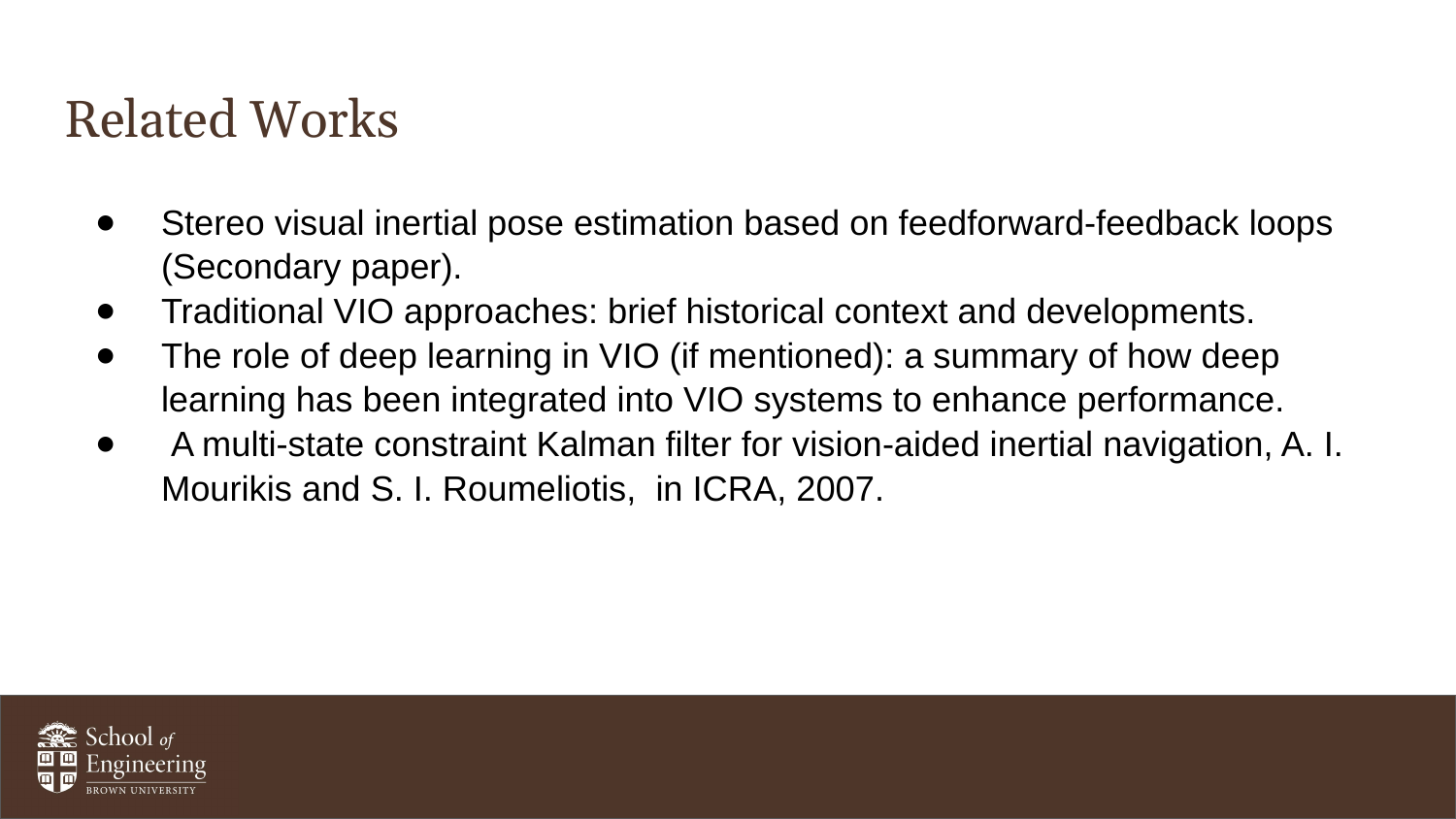

# Related Works
Stereo visual inertial pose estimation based on feedforward-feedback loops (Secondary paper).
Traditional VIO approaches: brief historical context and developments.
The role of deep learning in VIO (if mentioned): a summary of how deep learning has been integrated into VIO systems to enhance performance.
 A multi-state constraint Kalman filter for vision-aided inertial navigation, A. I. Mourikis and S. I. Roumeliotis,  in ICRA, 2007.